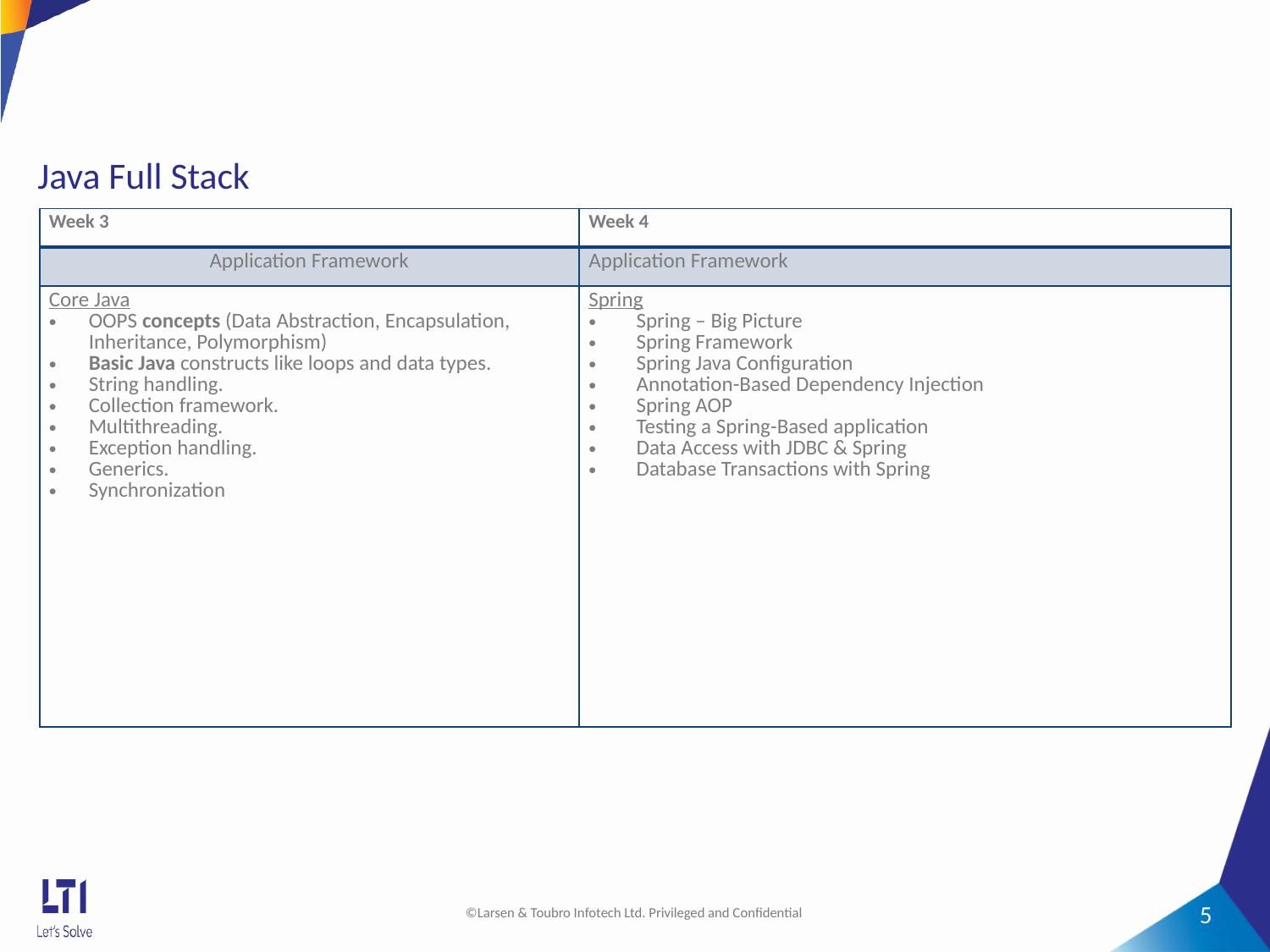

5
# Java Full Stack
| Week 3 | Week 4 |
| --- | --- |
| Application Framework | Application Framework |
| Core Java OOPS concepts (Data Abstraction, Encapsulation, Inheritance, Polymorphism) Basic Java constructs like loops and data types. String handling. Collection framework. Multithreading. Exception handling. Generics. Synchronization | Spring Spring – Big Picture Spring Framework Spring Java Configuration Annotation-Based Dependency Injection Spring AOP Testing a Spring-Based application Data Access with JDBC & Spring Database Transactions with Spring |